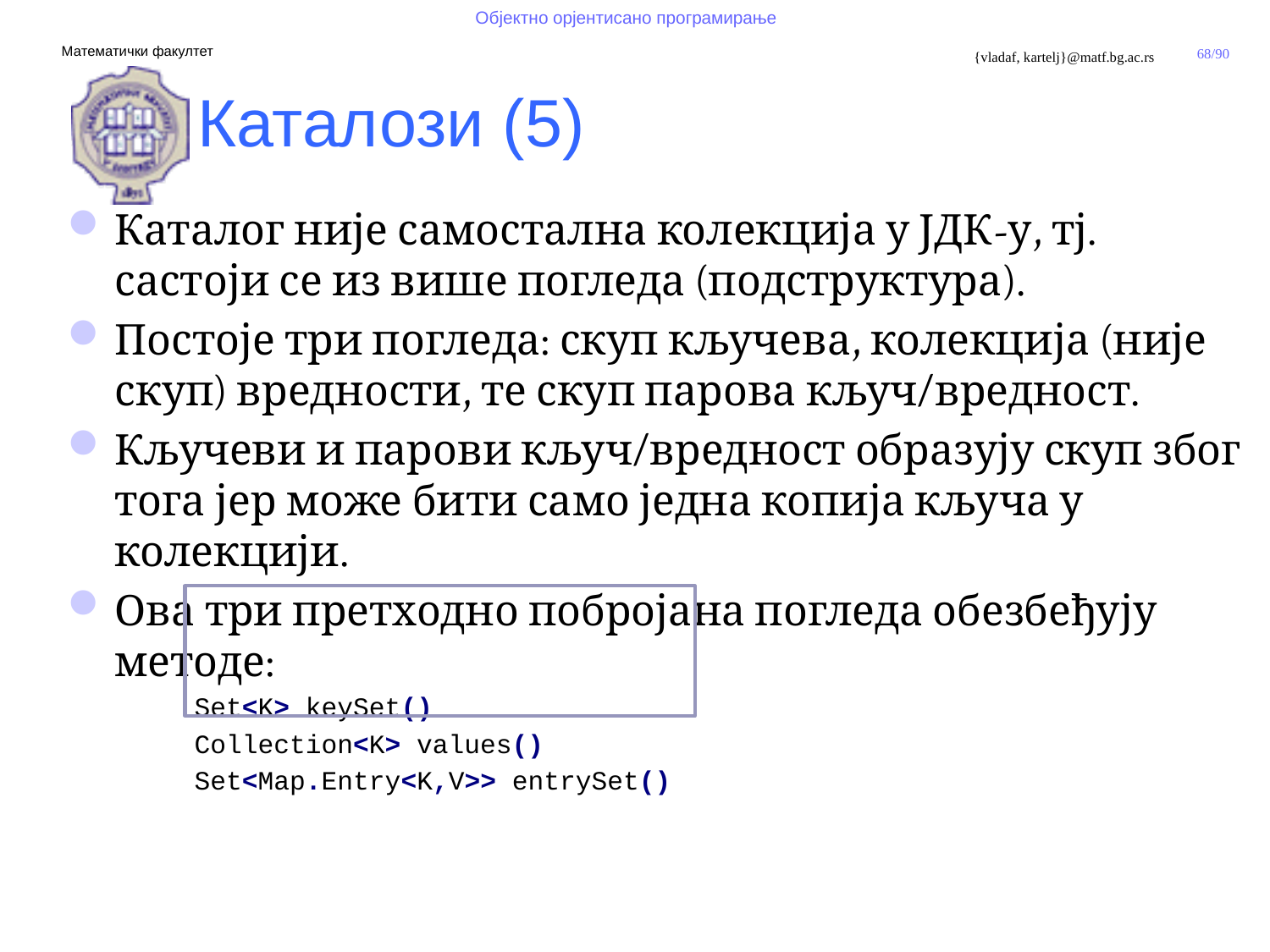

Каталози (5)
Каталог није самостална колекција у ЈДК-у, тј. састоји се из више погледа (подструктура).
Постоје три погледа: скуп кључева, колекција (није скуп) вредности, те скуп парова кључ/вредност.
Кључеви и парови кључ/вредност образују скуп због тога јер може бити само једна копија кључа у колекцији.
Ова три претходно побројана погледа обезбеђују методе:
	Set<K> keySet()
	Collection<K> values()
	Set<Map.Entry<K,V>> entrySet()